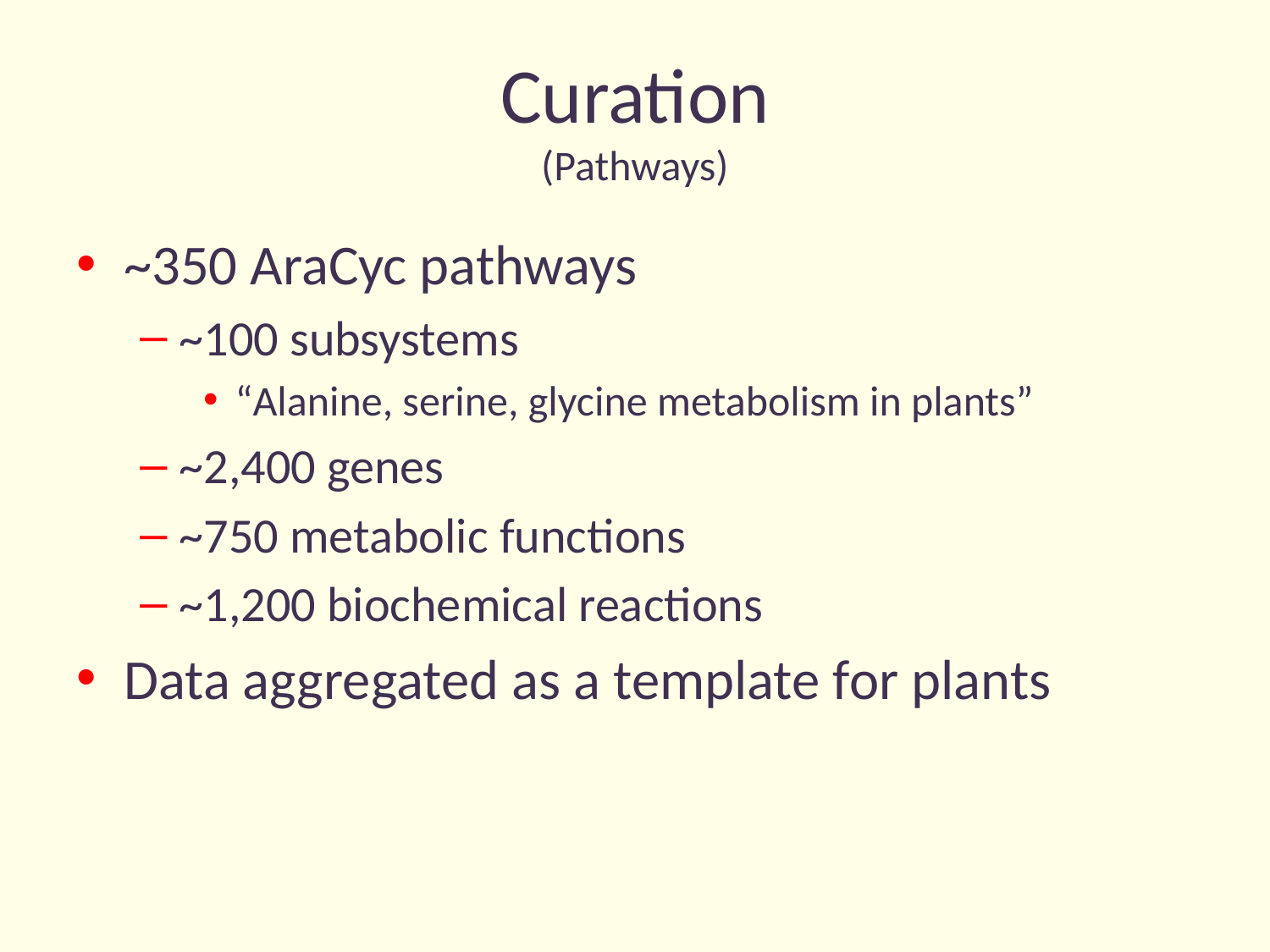

# Curation (Pathways)
~350 AraCyc pathways
~100 subsystems
“Alanine, serine, glycine metabolism in plants”
~2,400 genes
~750 metabolic functions
~1,200 biochemical reactions
Data aggregated as a template for plants